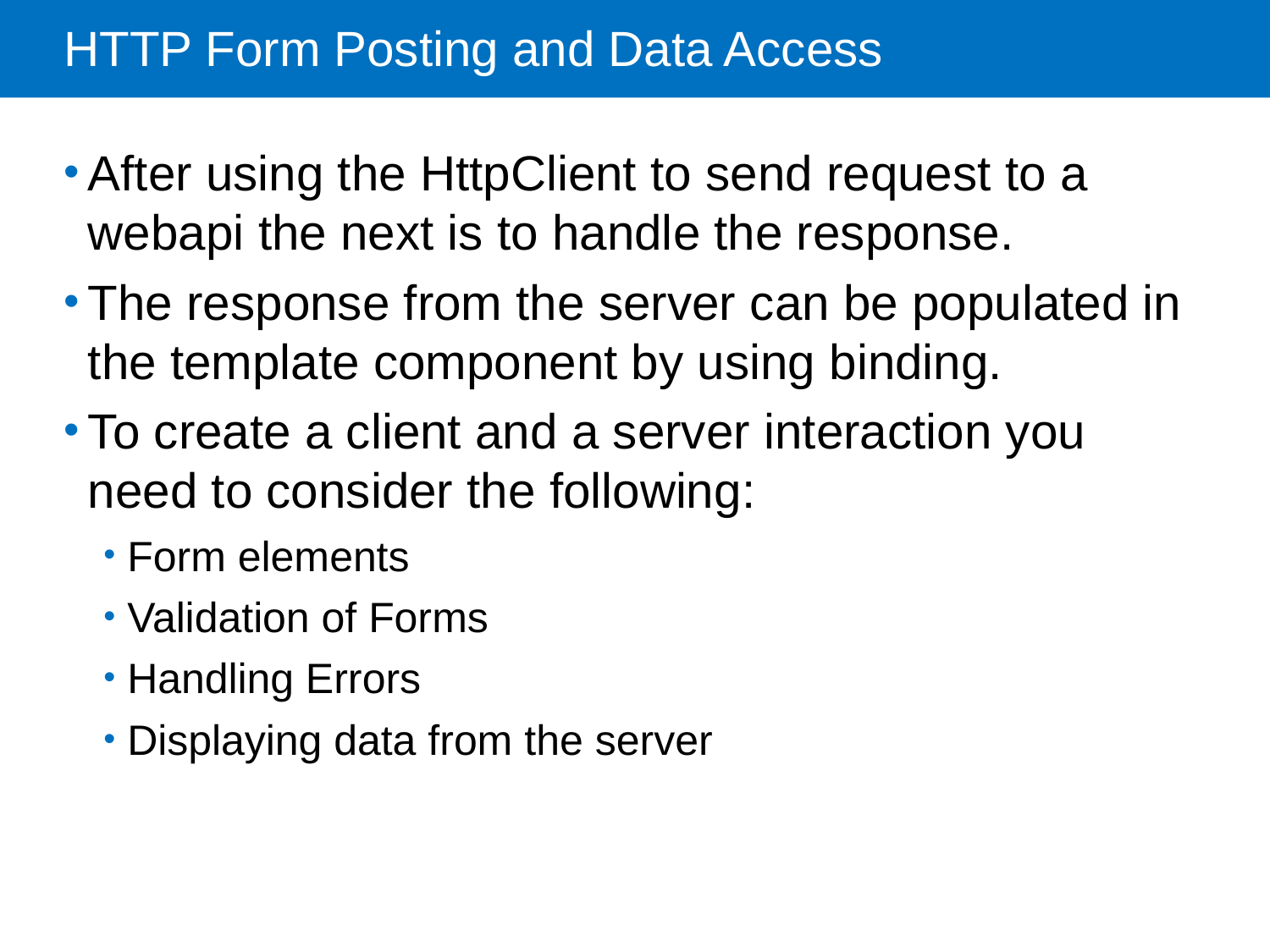

# HTTP Form Posting and Data Access
After using the HttpClient to send request to a webapi the next is to handle the response.
The response from the server can be populated in the template component by using binding.
To create a client and a server interaction you need to consider the following:
Form elements
Validation of Forms
Handling Errors
Displaying data from the server